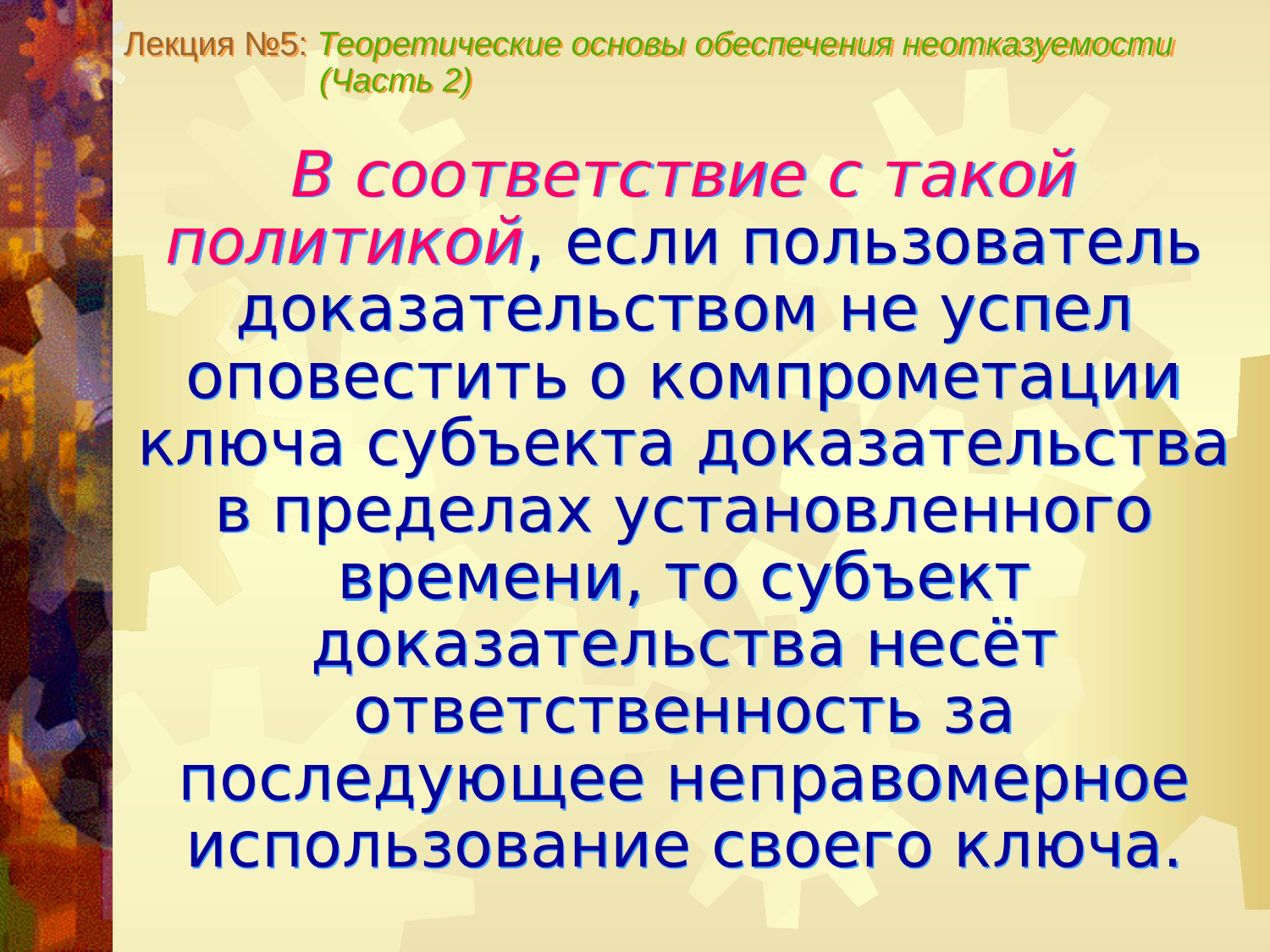

Лекция №5: Теоретические основы обеспечения неотказуемости
                       (Часть 2)
В соответствие с такой политикой, если пользователь доказательством не успел оповестить о компрометации ключа субъекта доказательства в пределах установленного времени, то субъект доказательства несёт ответственность за последующее неправомерное использование своего ключа.